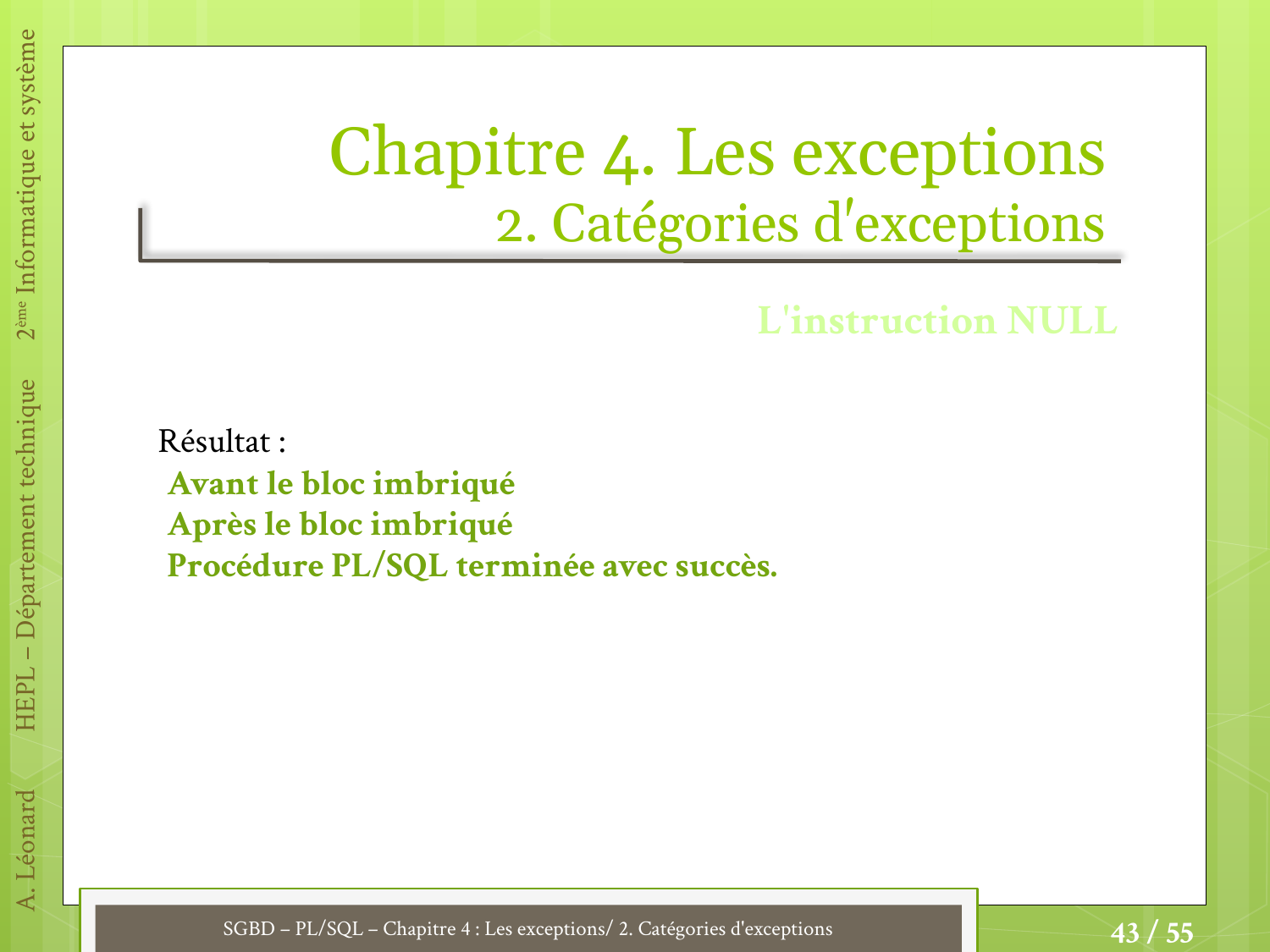

# Chapitre 4. Les exceptions 2. Catégories d'exceptions
L'instruction NULL

Résultat :
Avant le bloc imbriqué
Après le bloc imbriqué
Procédure PL/SQL terminée avec succès.

SGBD – PL/SQL – Chapitre 4 : Les exceptions/ 2. Catégories d'exceptions